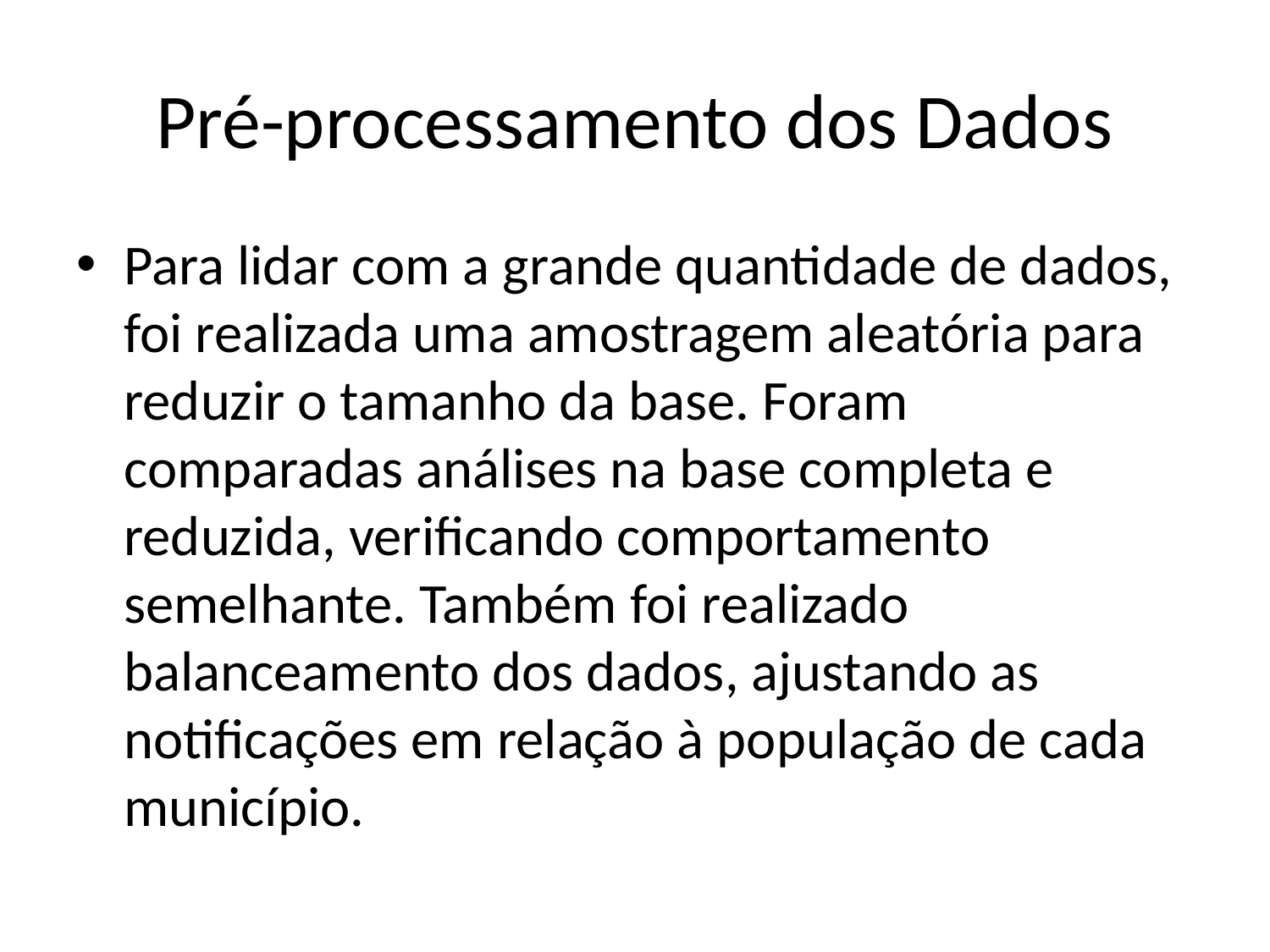

# Pré-processamento dos Dados
Para lidar com a grande quantidade de dados, foi realizada uma amostragem aleatória para reduzir o tamanho da base. Foram comparadas análises na base completa e reduzida, verificando comportamento semelhante. Também foi realizado balanceamento dos dados, ajustando as notificações em relação à população de cada município.